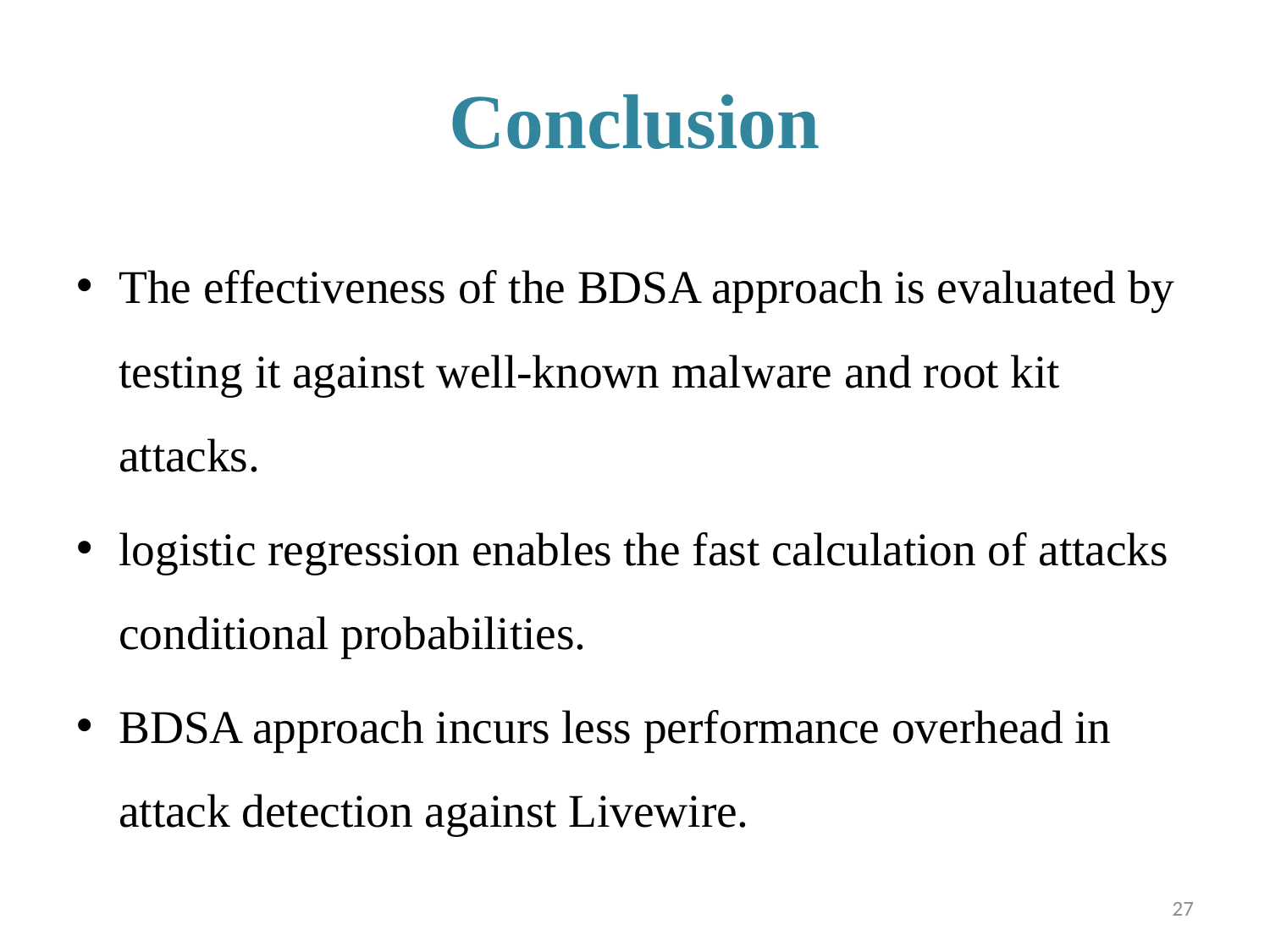

# Conclusion
The effectiveness of the BDSA approach is evaluated by testing it against well-known malware and root kit attacks.
logistic regression enables the fast calculation of attacks conditional probabilities.
BDSA approach incurs less performance overhead in attack detection against Livewire.

27